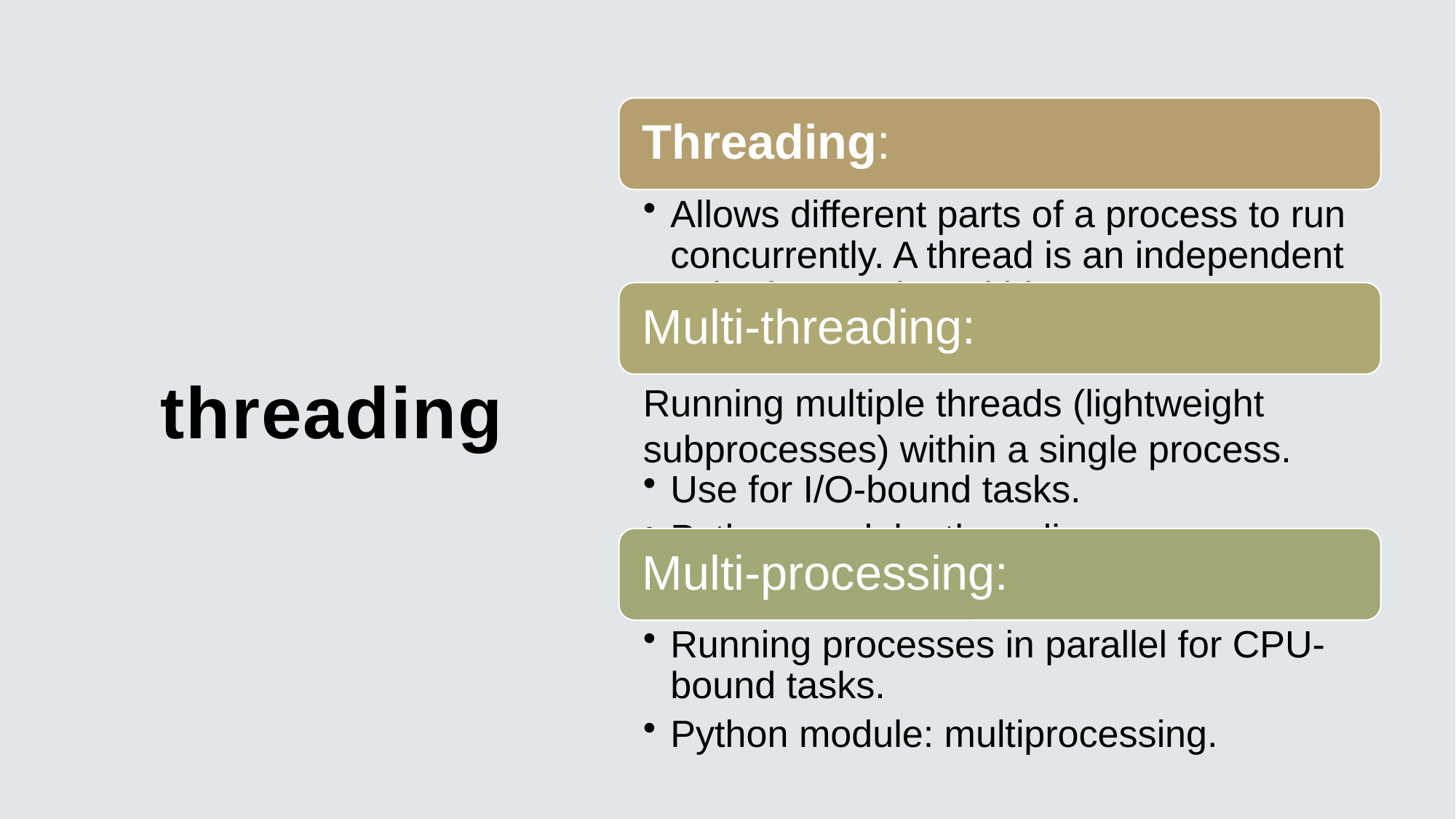

Threading:
Allows different parts of a process to run concurrently. A thread is an independent unit of execution within a process.
Multi-threading:
Running multiple threads (lightweight subprocesses) within a single process.
Use for I/O-bound tasks.
Python module: threading.
Multi-processing:
Running processes in parallel for CPU-bound tasks.
Python module: multiprocessing.
# threading